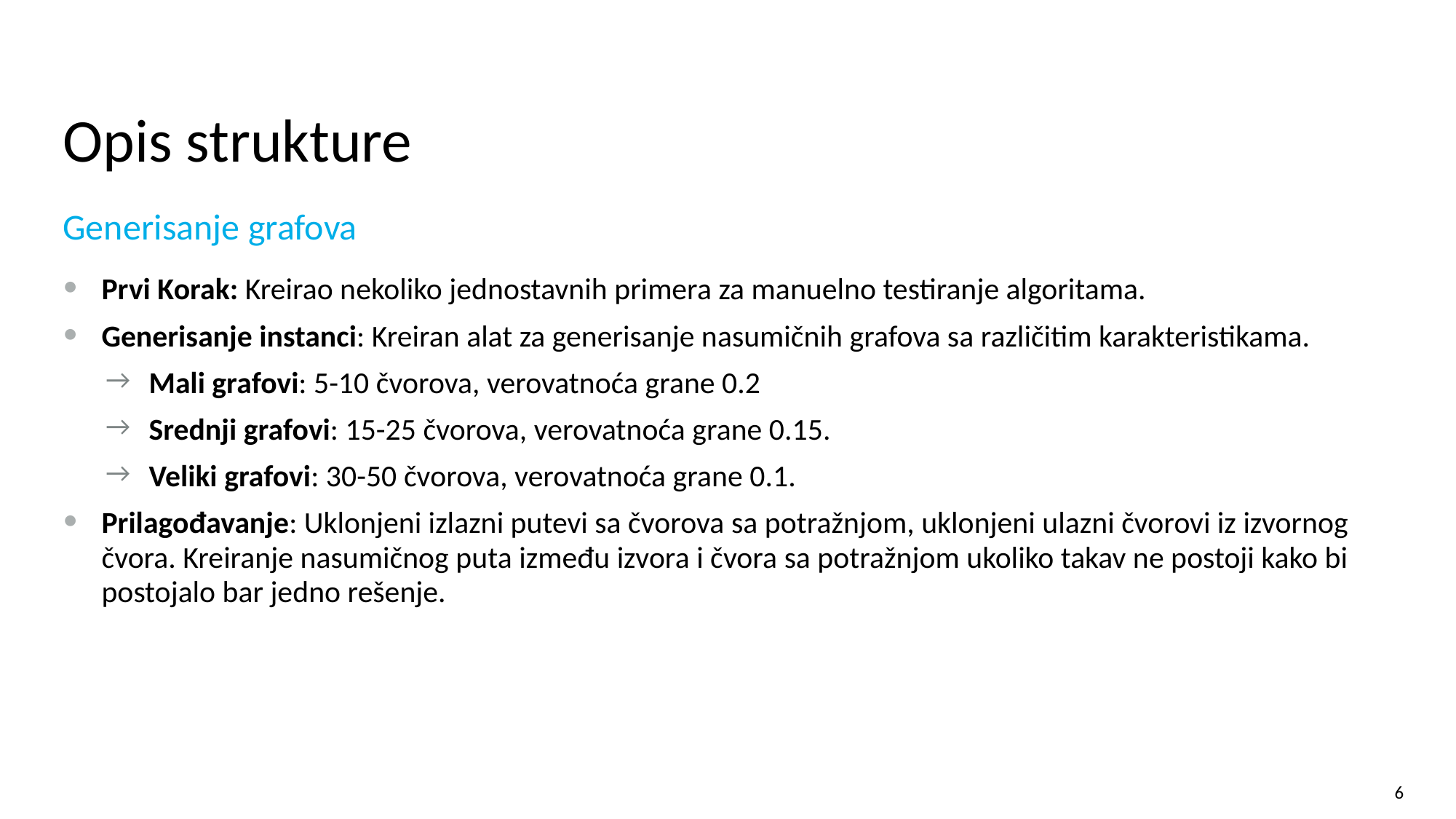

# Opis strukture
Generisanje grafova
Prvi Korak: Kreirao nekoliko jednostavnih primera za manuelno testiranje algoritama.
Generisanje instanci: Kreiran alat za generisanje nasumičnih grafova sa različitim karakteristikama.
Mali grafovi: 5-10 čvorova, verovatnoća grane 0.2
Srednji grafovi: 15-25 čvorova, verovatnoća grane 0.15.
Veliki grafovi: 30-50 čvorova, verovatnoća grane 0.1.
Prilagođavanje: Uklonjeni izlazni putevi sa čvorova sa potražnjom, uklonjeni ulazni čvorovi iz izvornog čvora. Kreiranje nasumičnog puta između izvora i čvora sa potražnjom ukoliko takav ne postoji kako bi postojalo bar jedno rešenje.
6